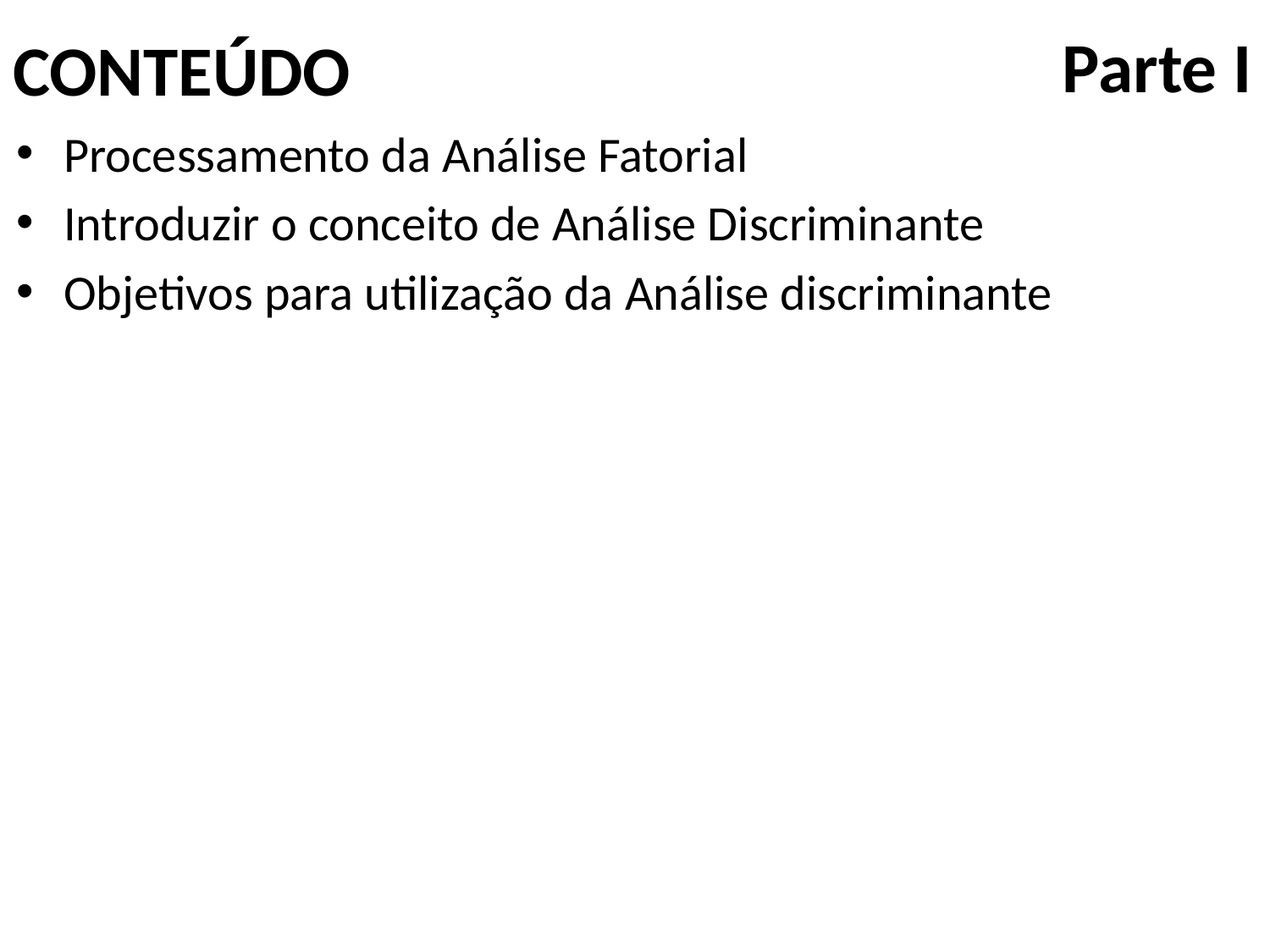

Parte I
# CONTEÚDO
Processamento da Análise Fatorial
Introduzir o conceito de Análise Discriminante
Objetivos para utilização da Análise discriminante